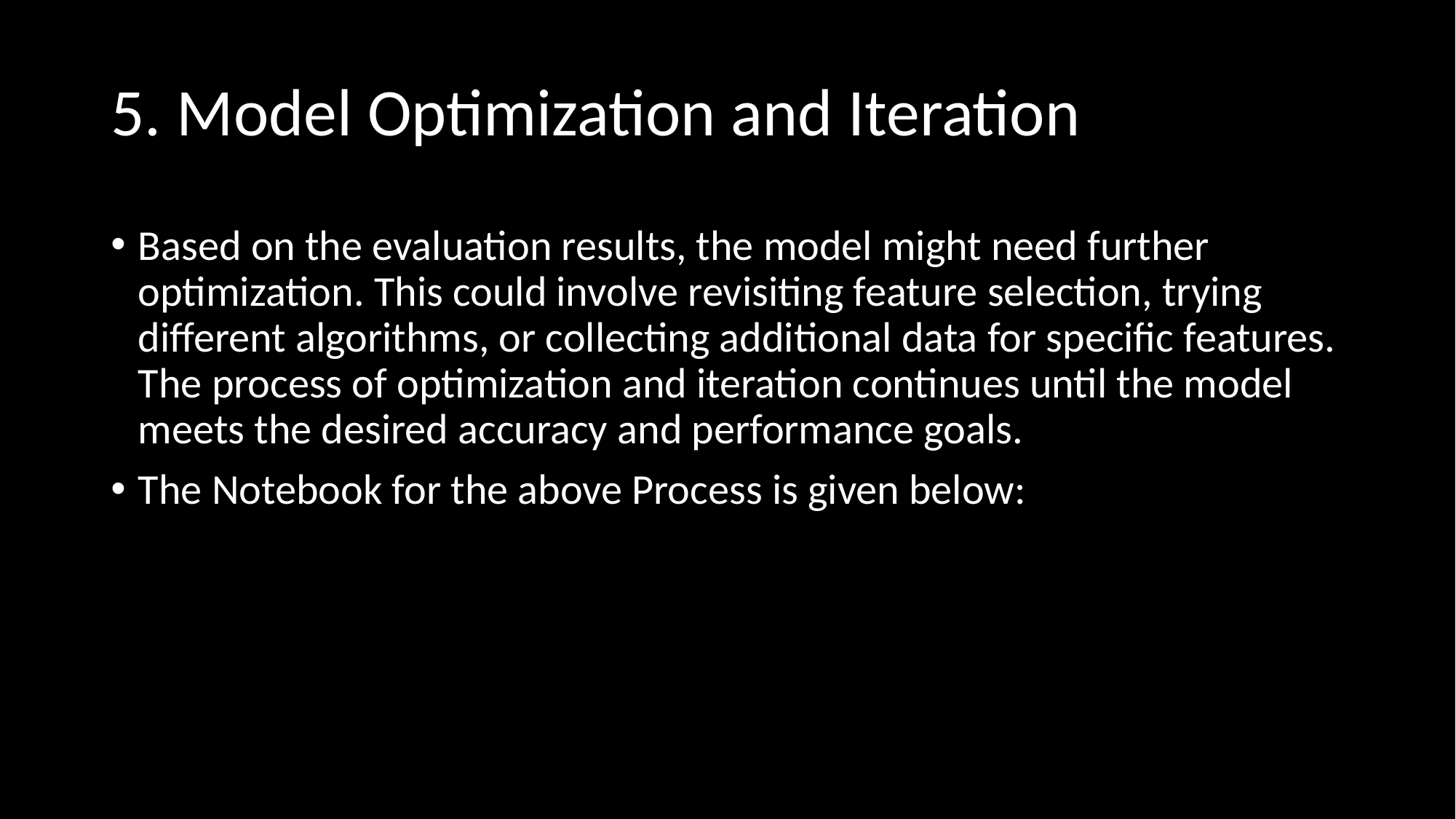

# 5. Model Optimization and Iteration
Based on the evaluation results, the model might need further optimization. This could involve revisiting feature selection, trying different algorithms, or collecting additional data for specific features. The process of optimization and iteration continues until the model meets the desired accuracy and performance goals.
The Notebook for the above Process is given below: